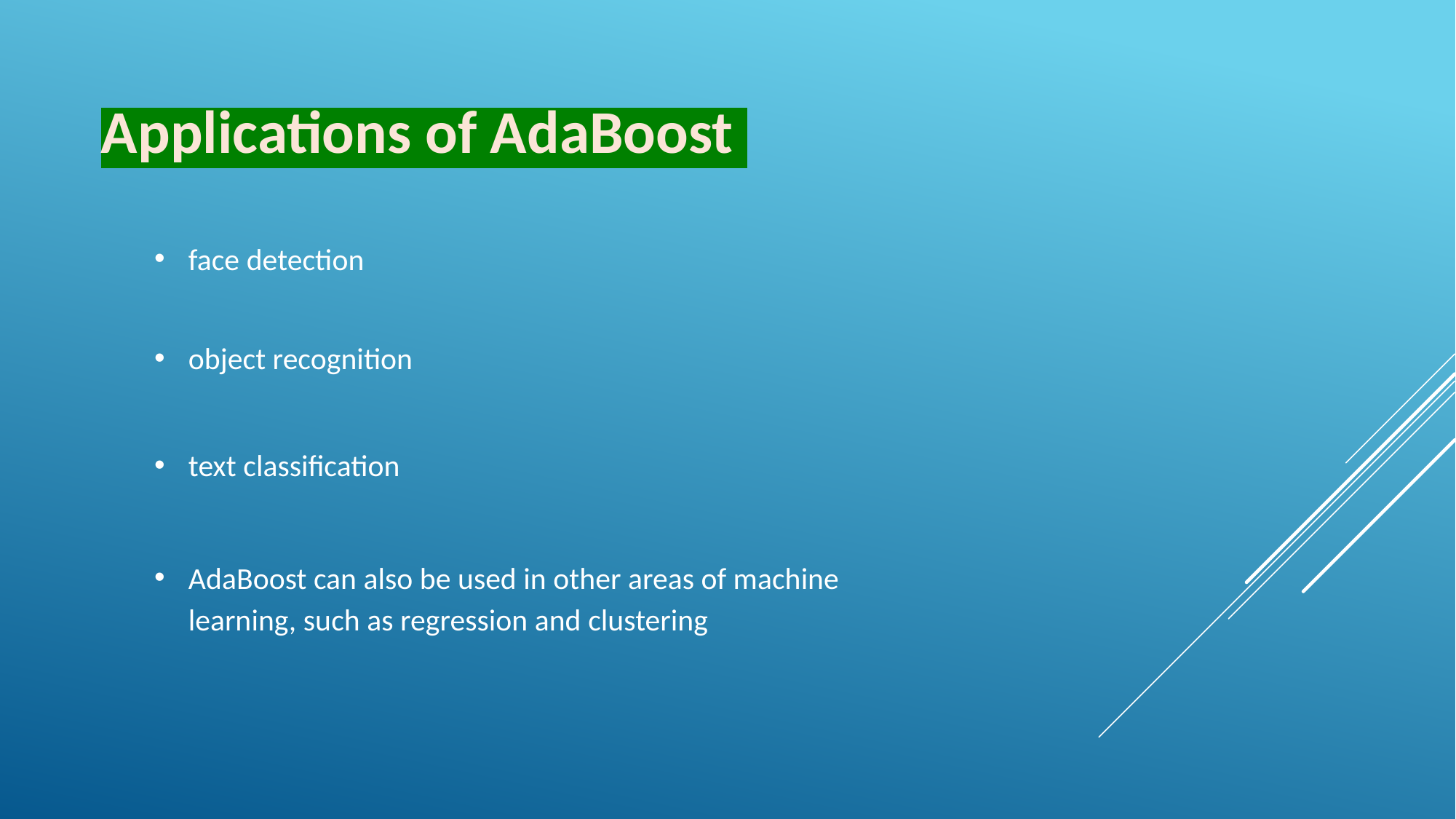

Applications of AdaBoost
face detection
object recognition
text classification
AdaBoost can also be used in other areas of machine learning, such as regression and clustering